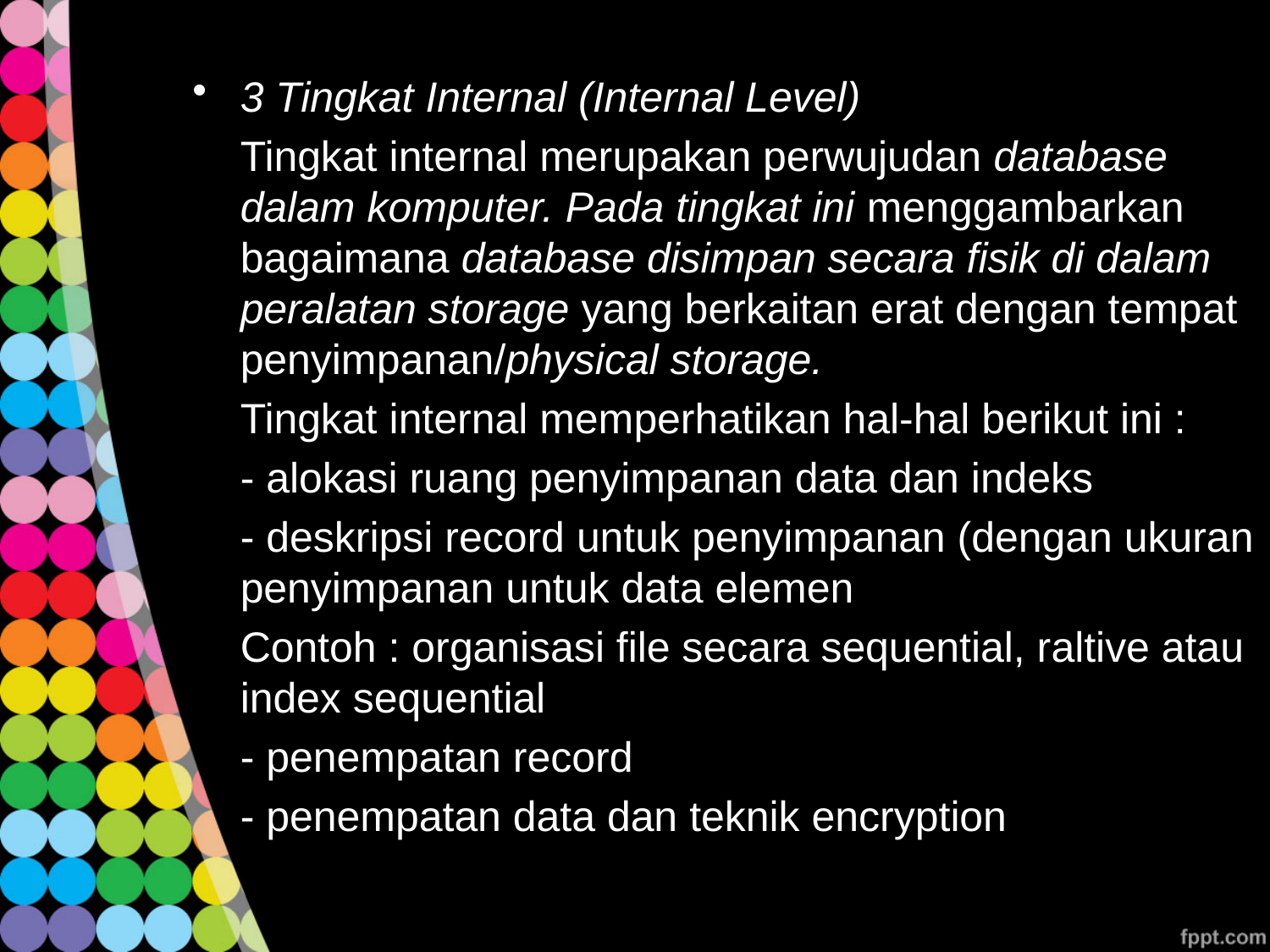

3 Tingkat Internal (Internal Level)
	Tingkat internal merupakan perwujudan database dalam komputer. Pada tingkat ini menggambarkan bagaimana database disimpan secara fisik di dalam peralatan storage yang berkaitan erat dengan tempat penyimpanan/physical storage.
	Tingkat internal memperhatikan hal-hal berikut ini :
	- alokasi ruang penyimpanan data dan indeks
	- deskripsi record untuk penyimpanan (dengan ukuran penyimpanan untuk data elemen
	Contoh : organisasi file secara sequential, raltive atau index sequential
	- penempatan record
	- penempatan data dan teknik encryption